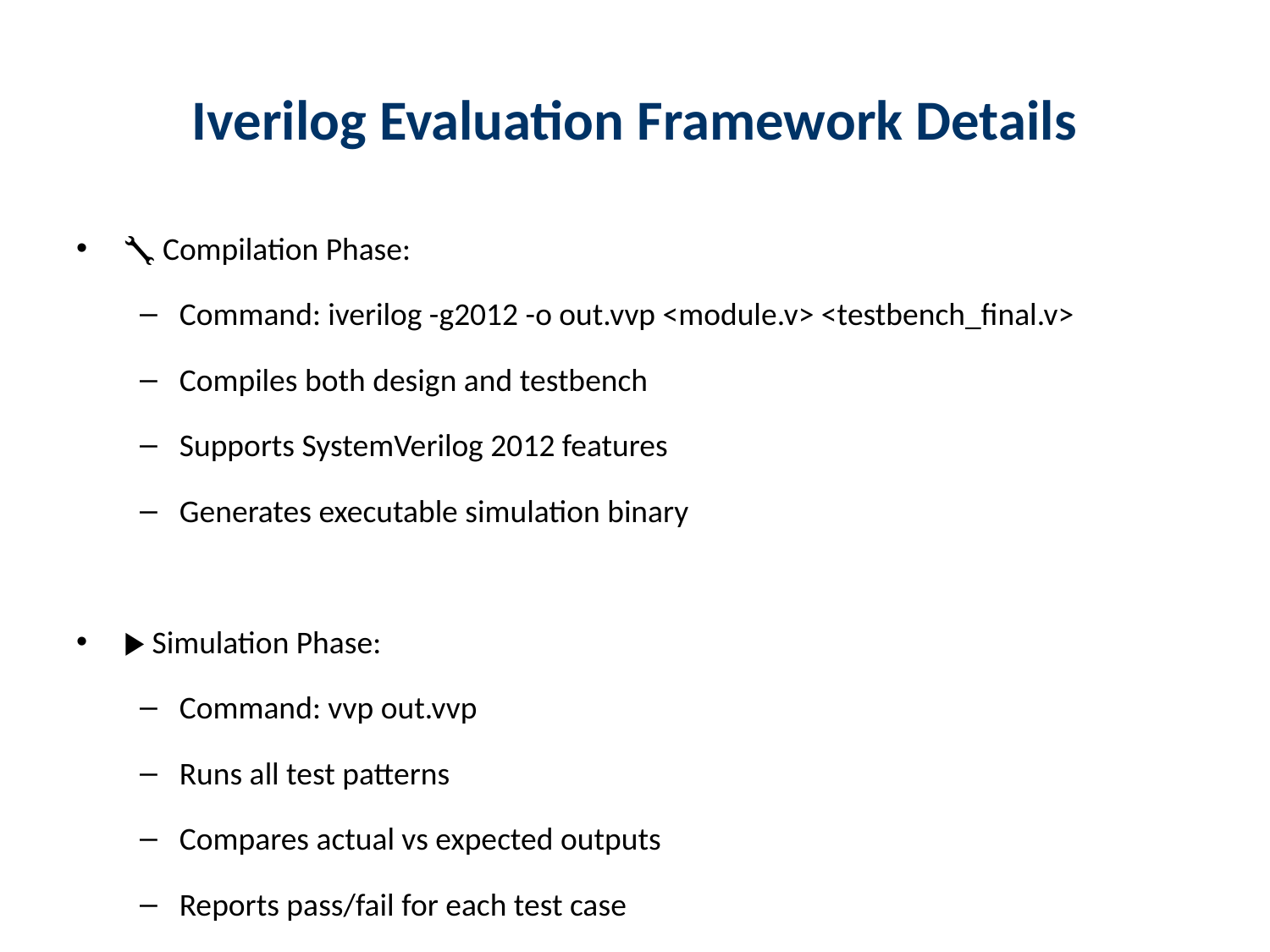

# Iverilog Evaluation Framework Details
🔧 Compilation Phase:
Command: iverilog -g2012 -o out.vvp <module.v> <testbench_final.v>
Compiles both design and testbench
Supports SystemVerilog 2012 features
Generates executable simulation binary

▶️ Simulation Phase:
Command: vvp out.vvp
Runs all test patterns
Compares actual vs expected outputs
Reports pass/fail for each test case

📈 Result Analysis:
Test summary with statistics
Detailed output for debugging failures
Automatic bug detection in design